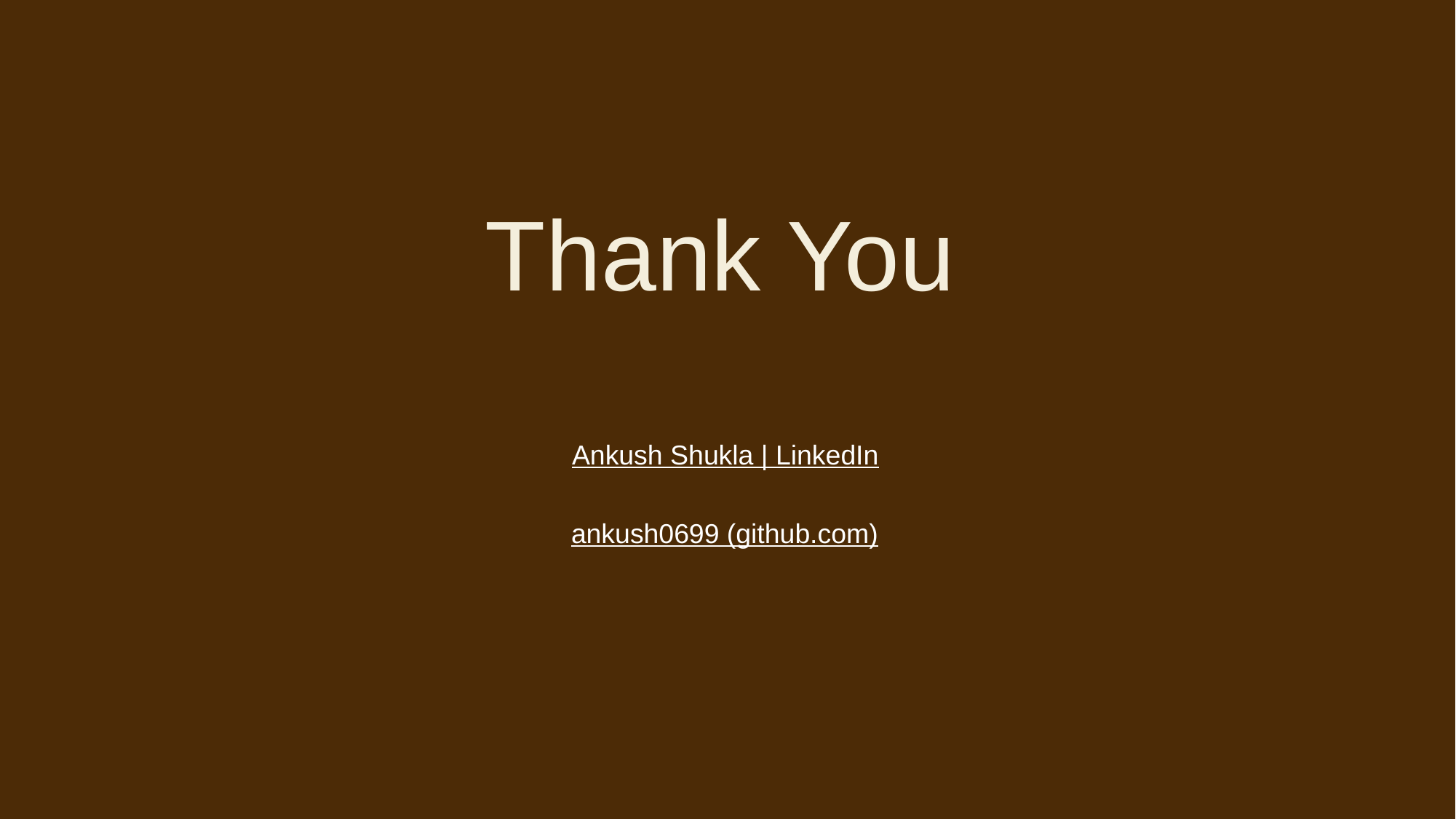

Thank You

Ankush Shukla | LinkedIn
ankush0699 (github.com)